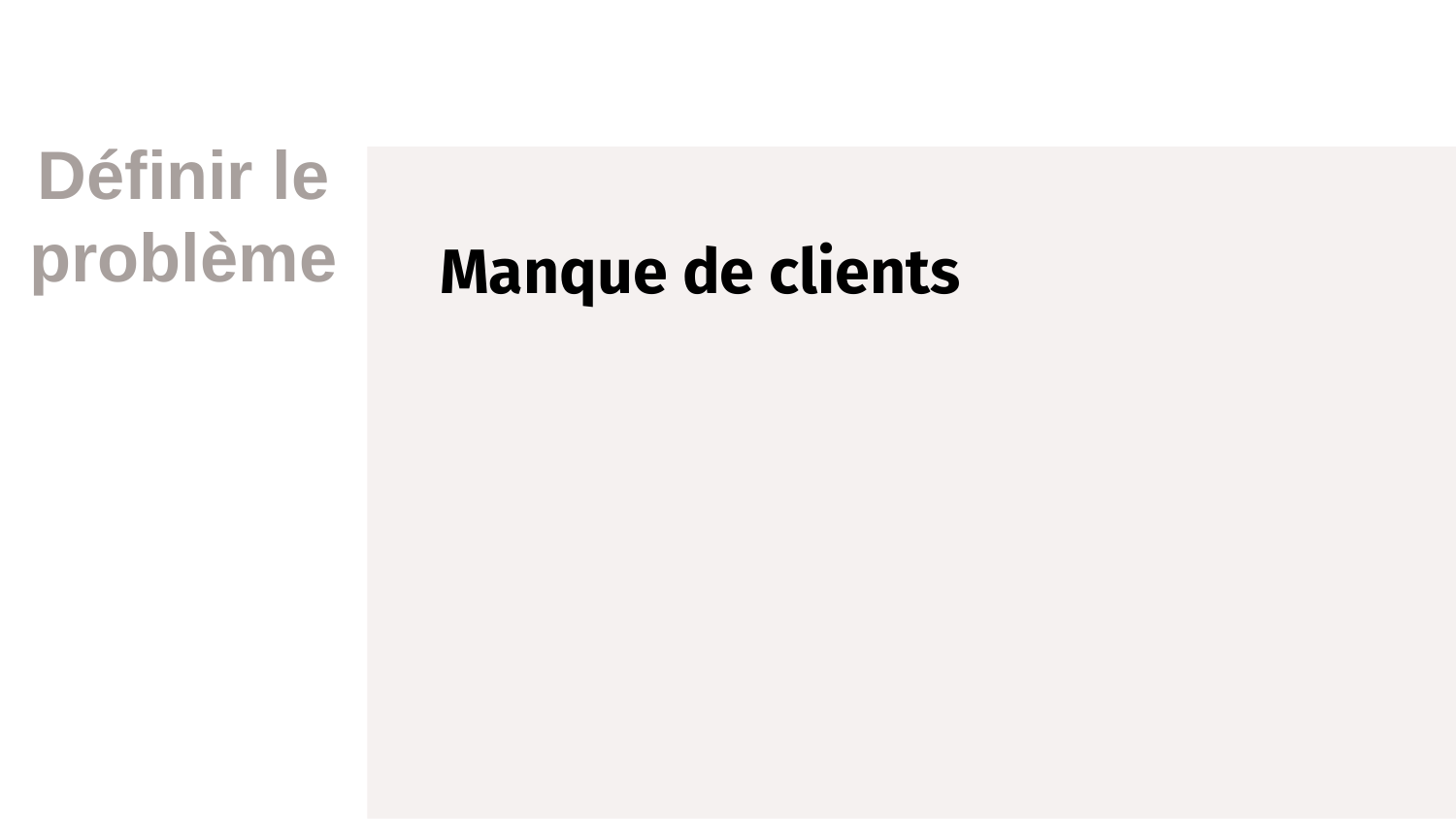

# Définir le problème
Manque de clients